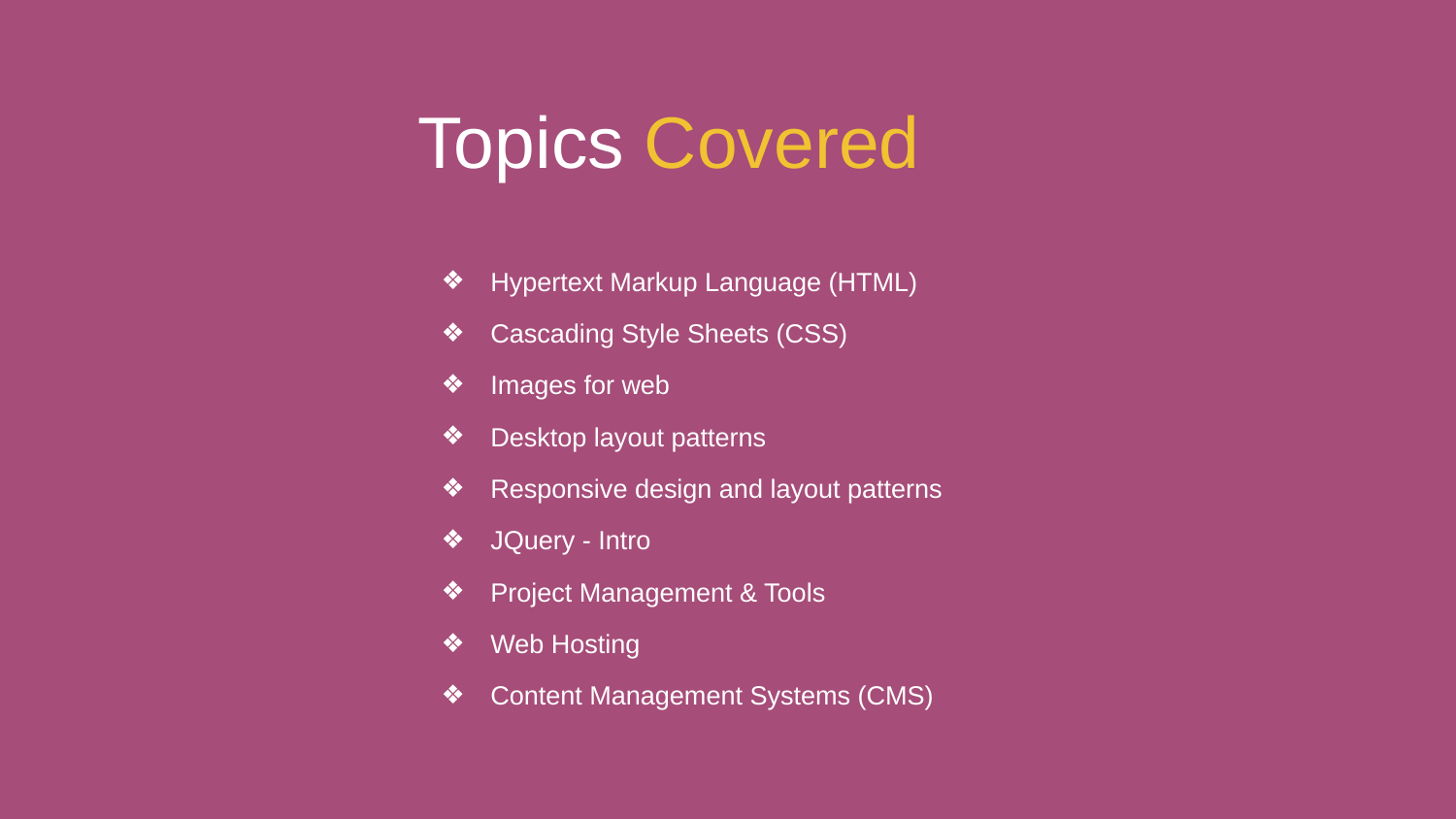

Topics Covered
Hypertext Markup Language (HTML)
Cascading Style Sheets (CSS)
Images for web
Desktop layout patterns
Responsive design and layout patterns
JQuery - Intro
Project Management & Tools
Web Hosting
Content Management Systems (CMS)